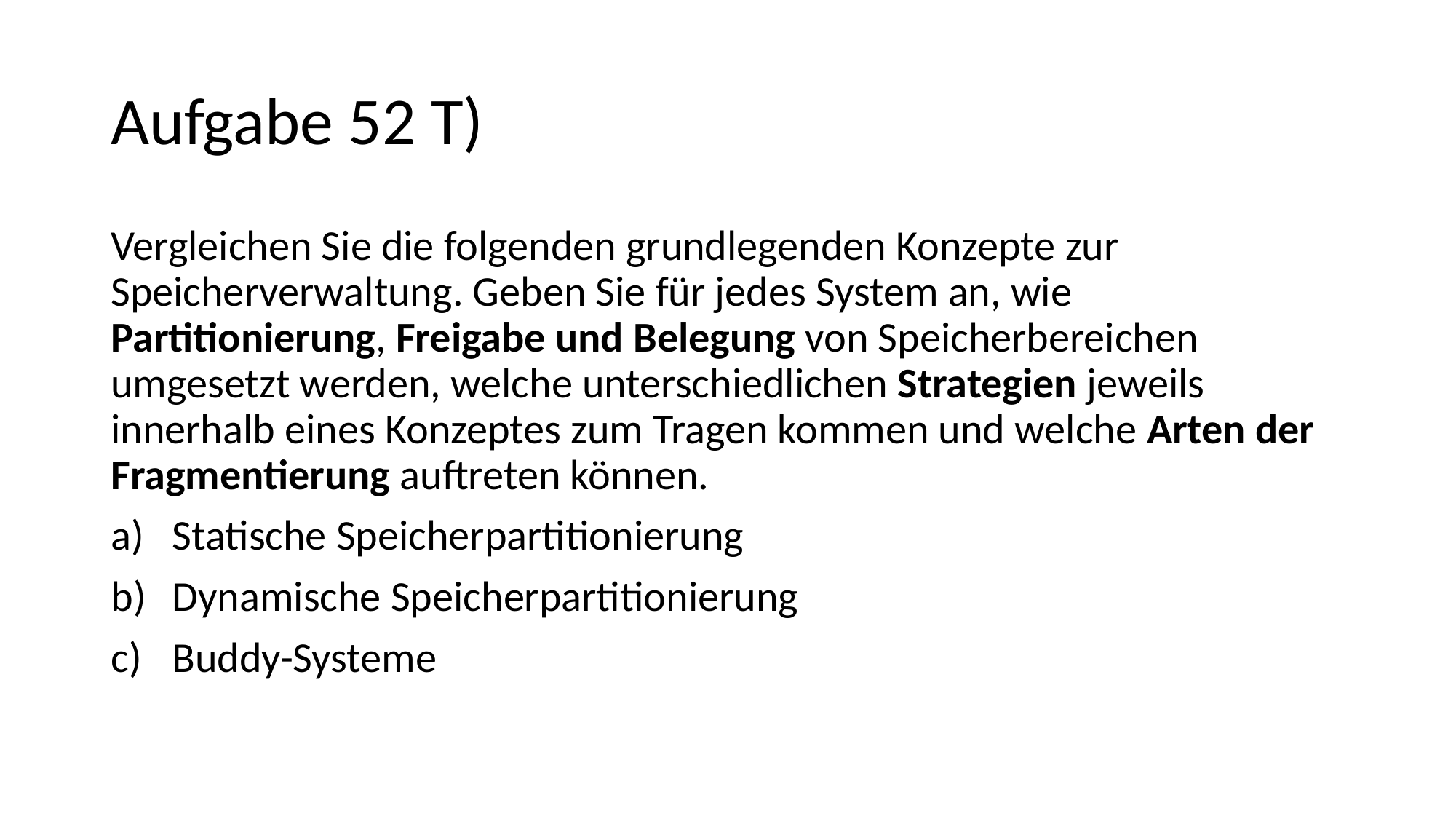

# Aufgabe 52 T)
Vergleichen Sie die folgenden grundlegenden Konzepte zur Speicherverwaltung. Geben Sie für jedes System an, wie Partitionierung, Freigabe und Belegung von Speicherbereichen umgesetzt werden, welche unterschiedlichen Strategien jeweils innerhalb eines Konzeptes zum Tragen kommen und welche Arten der Fragmentierung auftreten können.
Statische Speicherpartitionierung
Dynamische Speicherpartitionierung
Buddy-Systeme